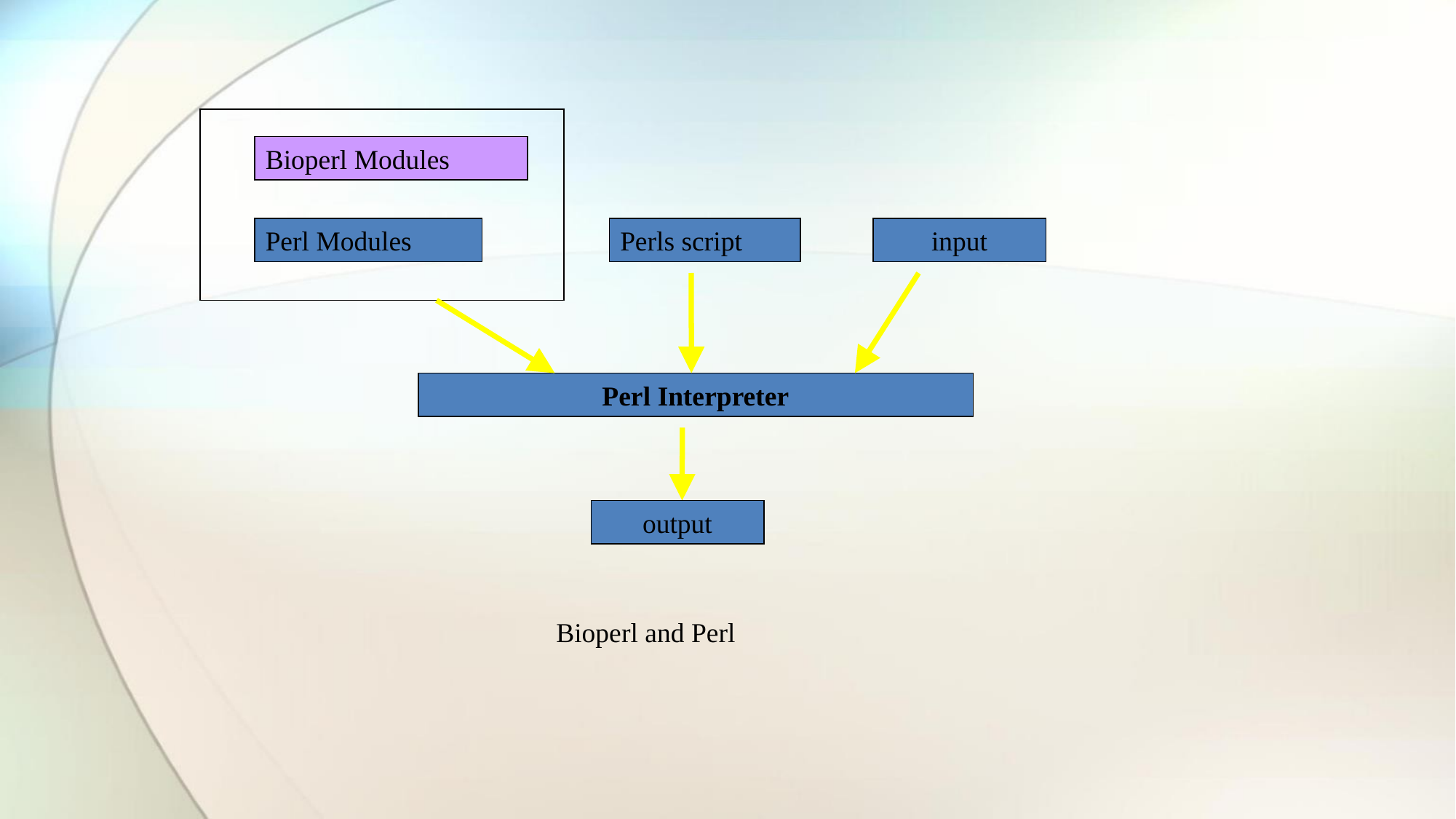

Bioperl Modules
Perl Modules
Perls script
input

Perl Interpreter

output
Bioperl and Perl